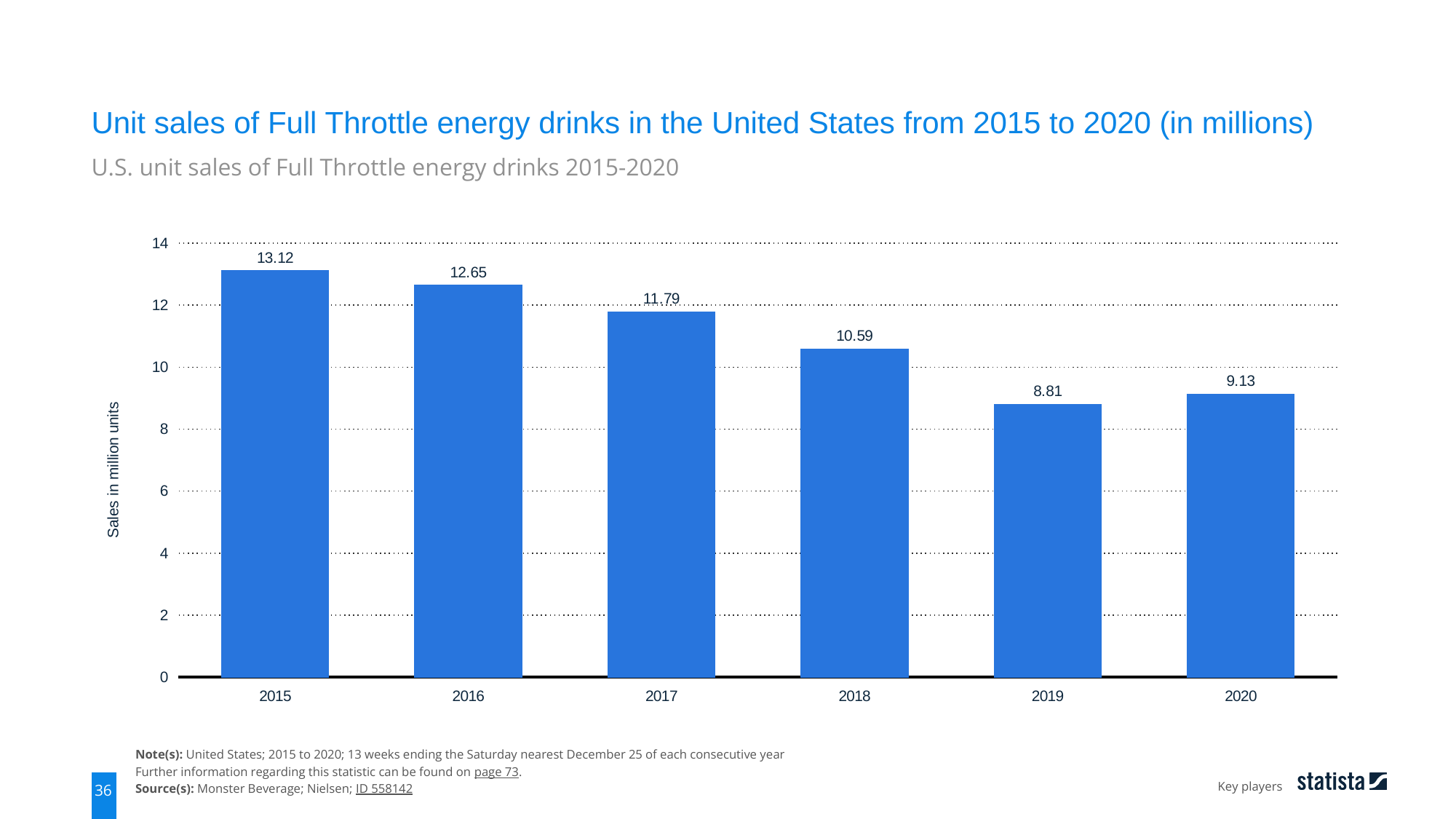

Unit sales of Full Throttle energy drinks in the United States from 2015 to 2020 (in millions)
U.S. unit sales of Full Throttle energy drinks 2015-2020

### Chart

| Category | data |
|---|---|
| 2015 | 13.12 |
| 2016 | 12.65 |
| 2017 | 11.79 |
| 2018 | 10.59 |
| 2019 | 8.81 |
| 2020 | 9.13 |
Note(s): United States; 2015 to 2020; 13 weeks ending the Saturday nearest December 25 of each consecutive year
Further information regarding this statistic can be found on page 73.
Source(s): Monster Beverage; Nielsen; ID 558142
Key players

36